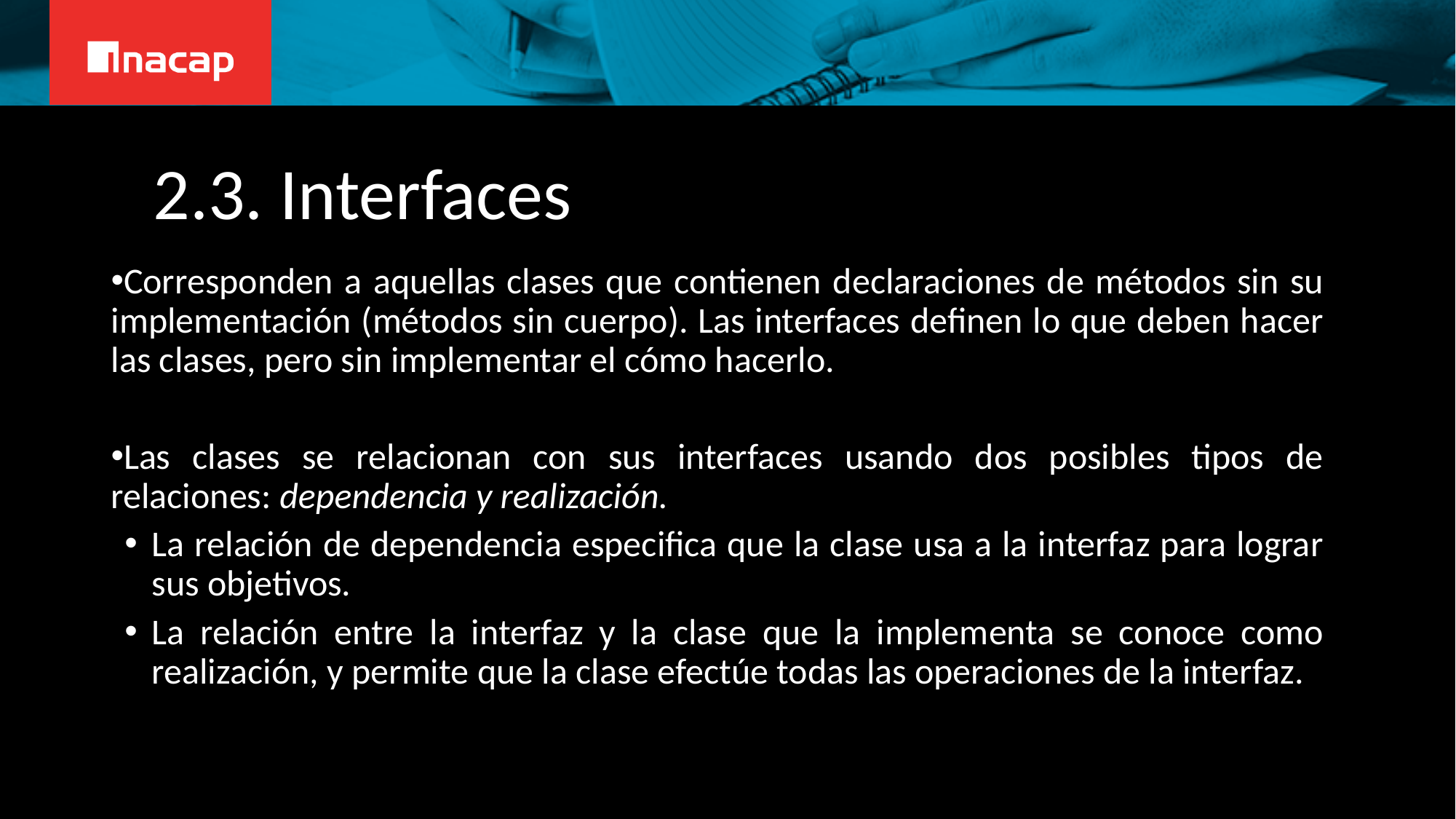

2.3. Interfaces
Corresponden a aquellas clases que contienen declaraciones de métodos sin su implementación (métodos sin cuerpo). Las interfaces definen lo que deben hacer las clases, pero sin implementar el cómo hacerlo.

Las clases se relacionan con sus interfaces usando dos posibles tipos de relaciones: dependencia y realización.
La relación de dependencia especifica que la clase usa a la interfaz para lograr sus objetivos.
La relación entre la interfaz y la clase que la implementa se conoce como realización, y permite que la clase efectúe todas las operaciones de la interfaz.